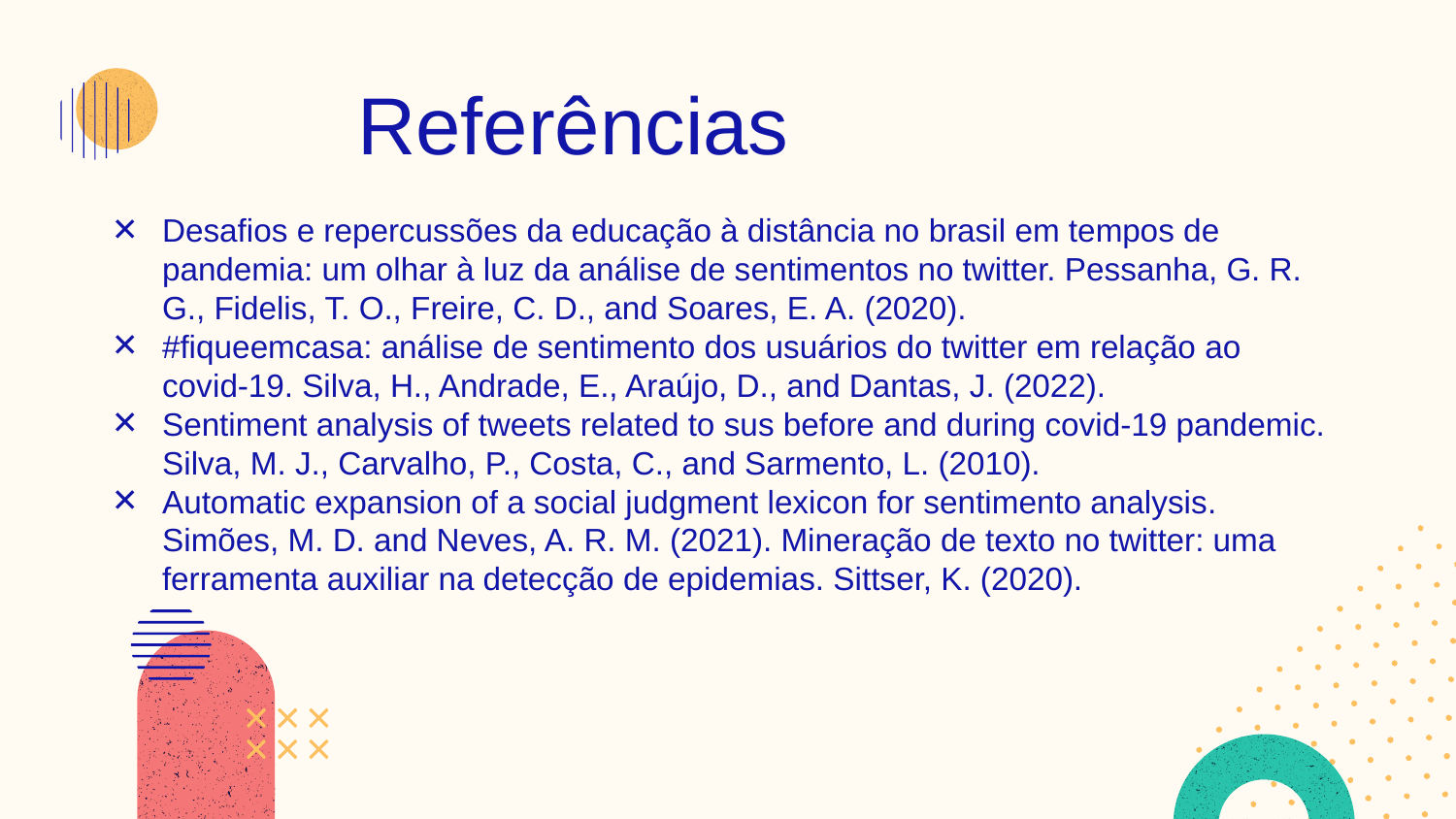

# Referências
Desafios e repercussões da educação à distância no brasil em tempos de pandemia: um olhar à luz da análise de sentimentos no twitter. Pessanha, G. R. G., Fidelis, T. O., Freire, C. D., and Soares, E. A. (2020).
#fiqueemcasa: análise de sentimento dos usuários do twitter em relação ao covid-19. Silva, H., Andrade, E., Araújo, D., and Dantas, J. (2022).
Sentiment analysis of tweets related to sus before and during covid-19 pandemic. Silva, M. J., Carvalho, P., Costa, C., and Sarmento, L. (2010).
Automatic expansion of a social judgment lexicon for sentimento analysis. Simões, M. D. and Neves, A. R. M. (2021). Mineração de texto no twitter: uma ferramenta auxiliar na detecção de epidemias. Sittser, K. (2020).